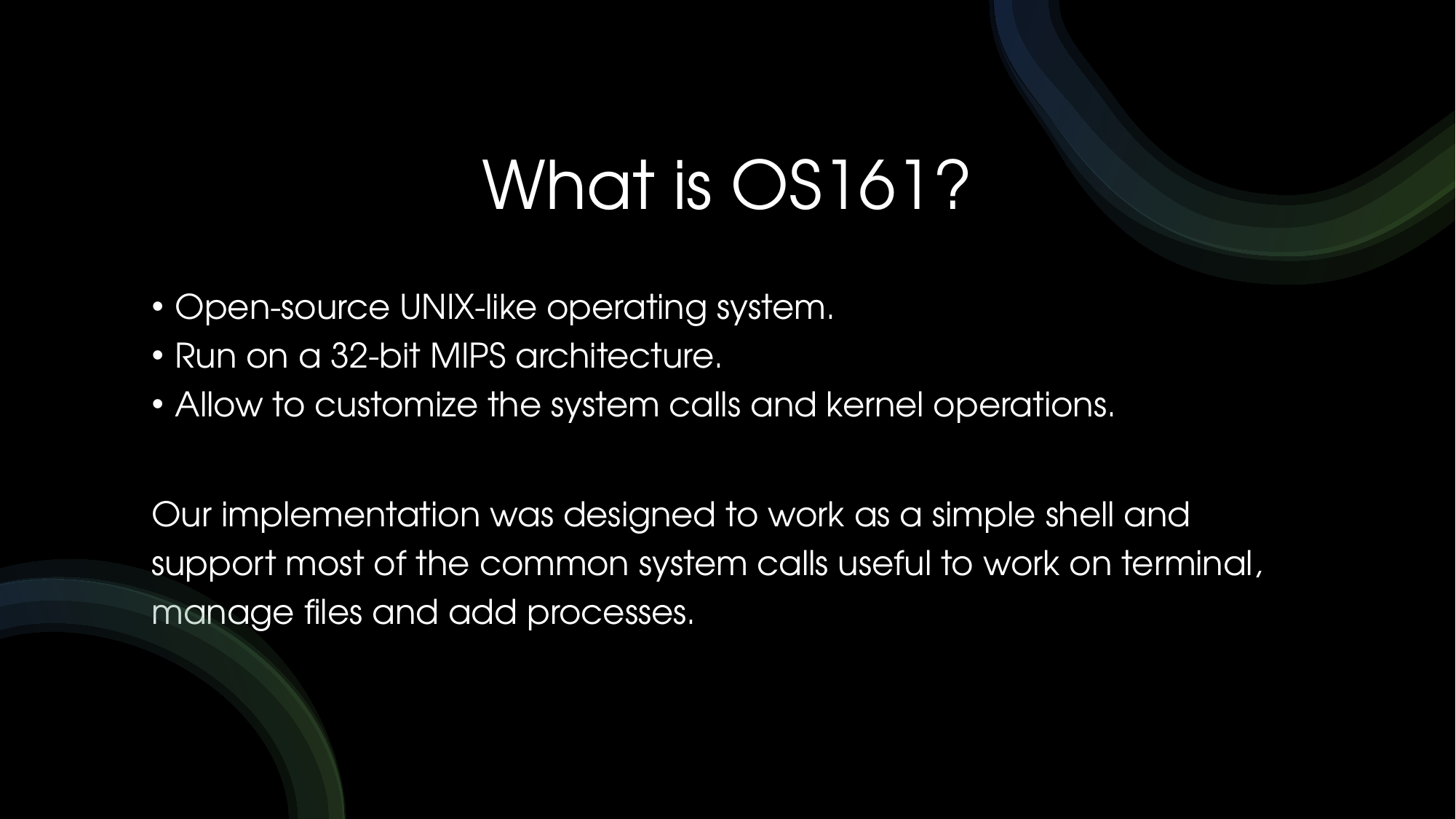

# What is OS161?
Open-source UNIX-like operating system.
Run on a 32-bit MIPS architecture.
Allow to customize the system calls and kernel operations.

Our implementation was designed to work as a simple shell and support most of the common system calls useful to work on terminal, manage files and add processes.